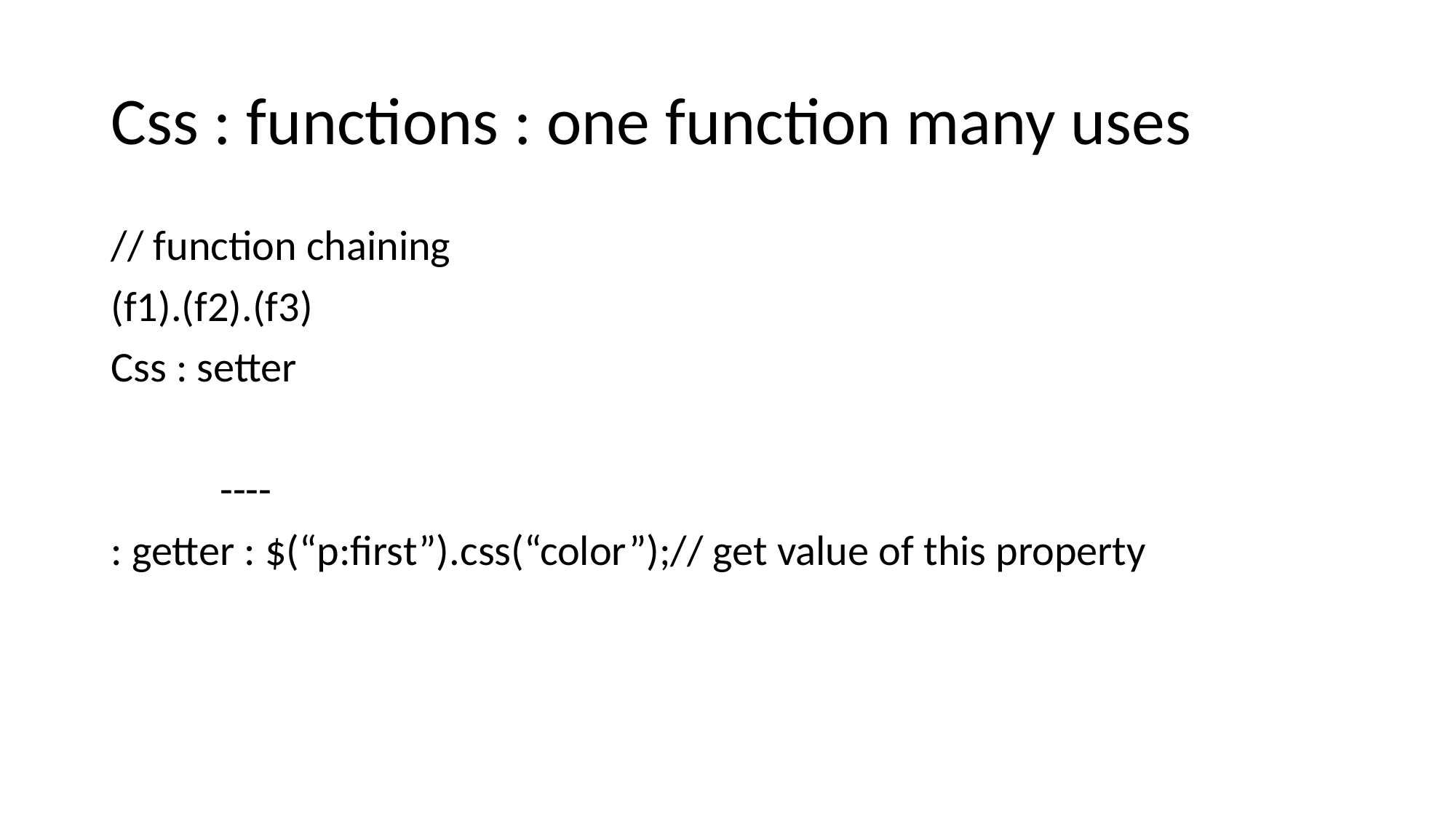

# Css : functions : one function many uses
// function chaining
(f1).(f2).(f3)
Css : setter

	----
: getter : $(“p:first”).css(“color”);// get value of this property